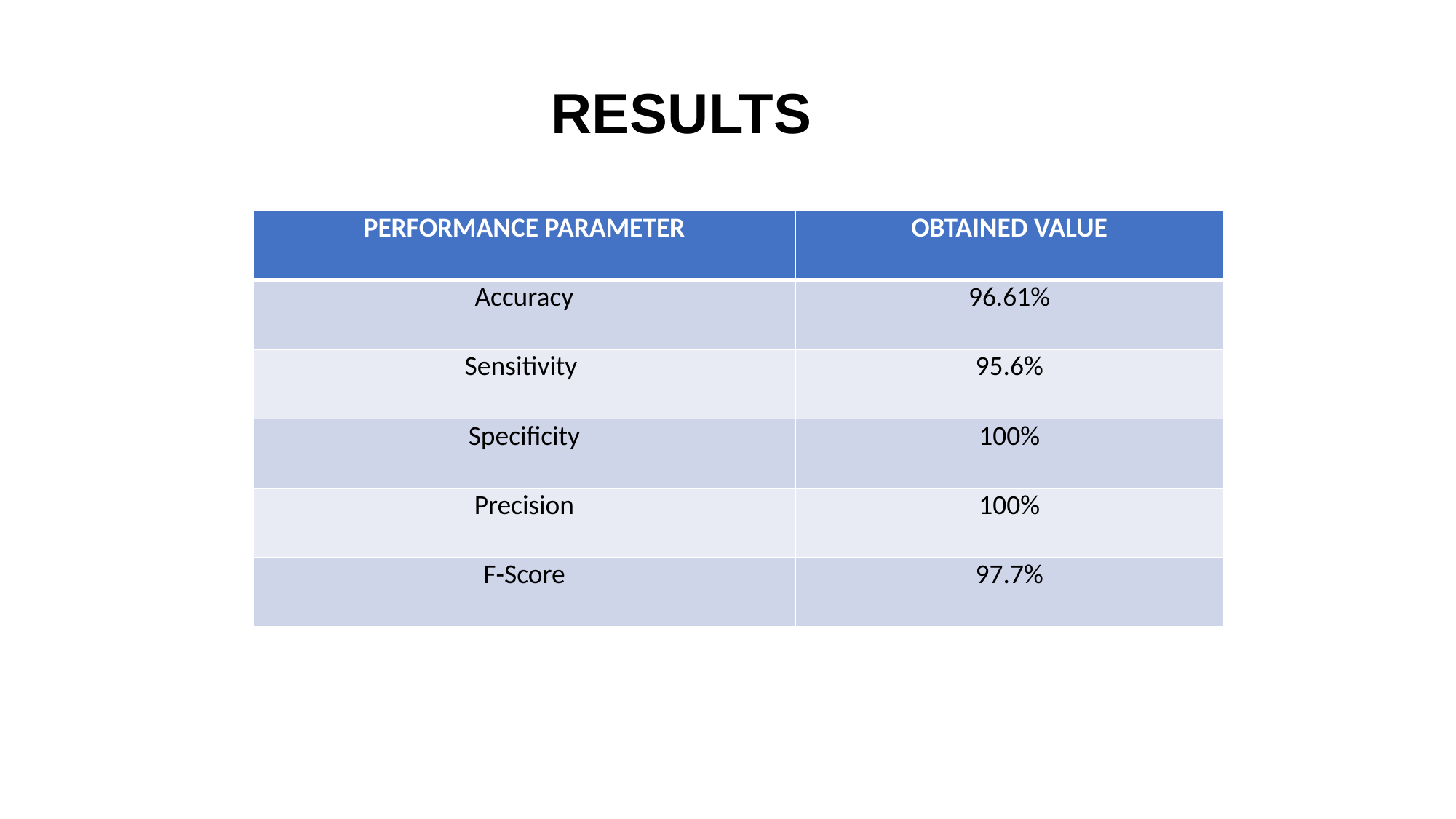

# RESULTS
| PERFORMANCE PARAMETER | OBTAINED VALUE |
| --- | --- |
| Accuracy | 96.61% |
| Sensitivity | 95.6% |
| Specificity | 100% |
| Precision | 100% |
| F-Score | 97.7% |